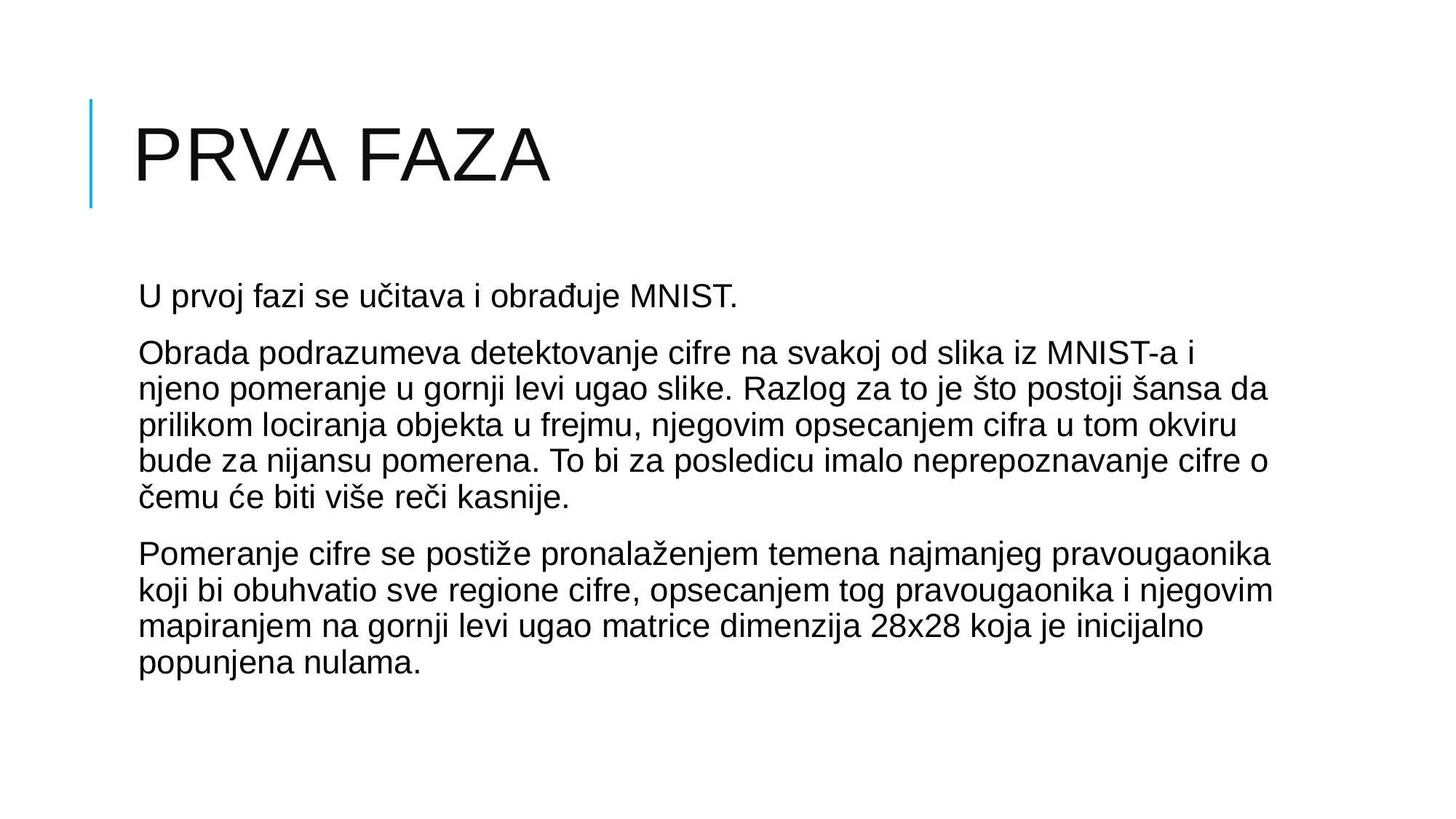

# Prva faza
U prvoj fazi se učitava i obrađuje MNIST.
Obrada podrazumeva detektovanje cifre na svakoj od slika iz MNIST-a i njeno pomeranje u gornji levi ugao slike. Razlog za to je što postoji šansa da prilikom lociranja objekta u frejmu, njegovim opsecanjem cifra u tom okviru bude za nijansu pomerena. To bi za posledicu imalo neprepoznavanje cifre o čemu će biti više reči kasnije.
Pomeranje cifre se postiže pronalaženjem temena najmanjeg pravougaonika koji bi obuhvatio sve regione cifre, opsecanjem tog pravougaonika i njegovim mapiranjem na gornji levi ugao matrice dimenzija 28x28 koja je inicijalno popunjena nulama.